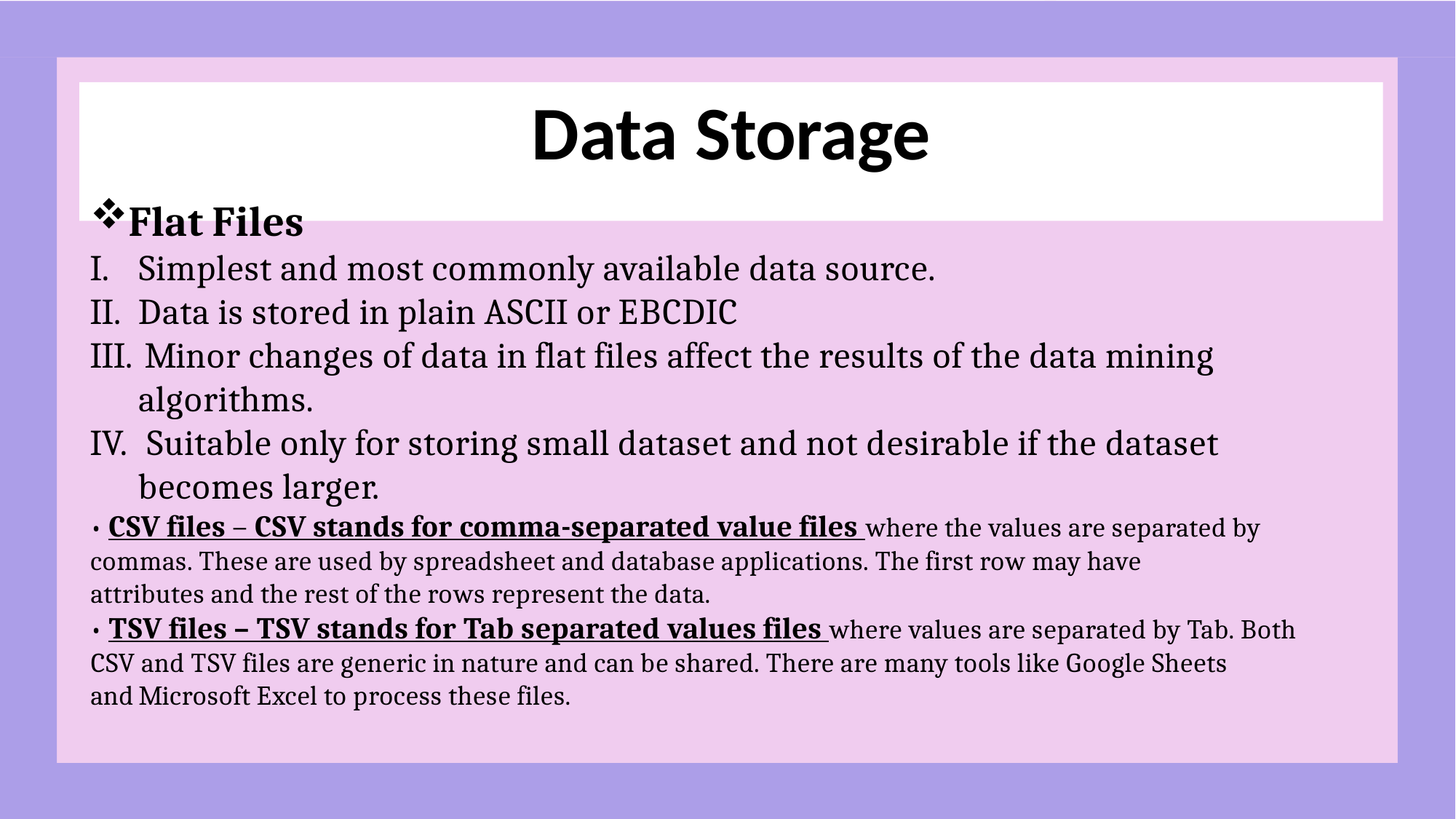

# Data Storage
Flat Files
Simplest and most commonly available data source.
Data is stored in plain ASCII or EBCDIC
 Minor changes of data in flat files affect the results of the data mining algorithms.
 Suitable only for storing small dataset and not desirable if the dataset becomes larger.
• CSV files – CSV stands for comma-separated value files where the values are separated by
commas. These are used by spreadsheet and database applications. The first row may have
attributes and the rest of the rows represent the data.
• TSV files – TSV stands for Tab separated values files where values are separated by Tab. Both
CSV and TSV files are generic in nature and can be shared. There are many tools like Google Sheets
and Microsoft Excel to process these files.